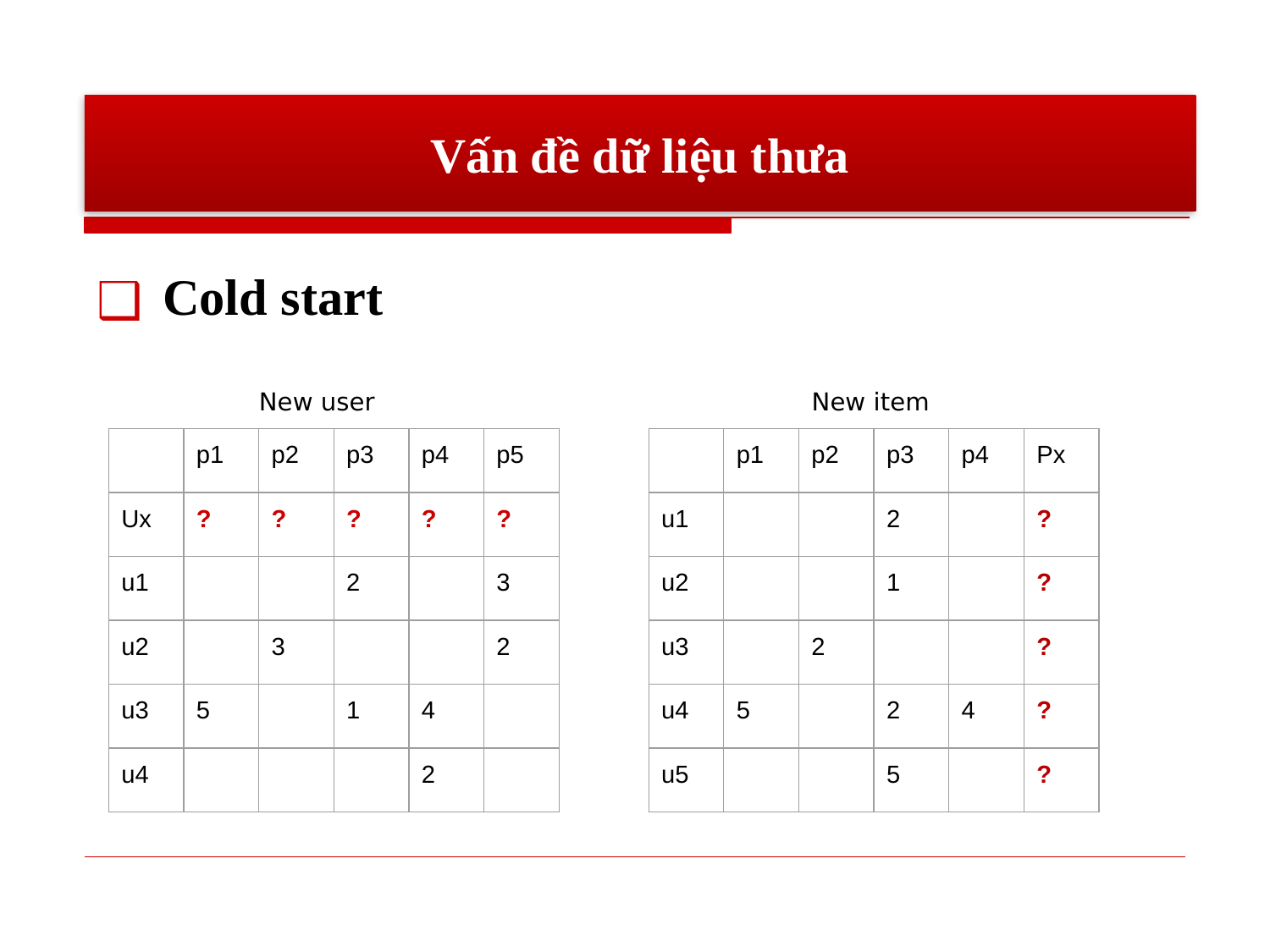

# Vấn đề dữ liệu thưa
Cold start

New user
New item
|  | p1 | p2 | p3 | p4 | p5 |
| --- | --- | --- | --- | --- | --- |
| Ux | ? | ? | ? | ? | ? |
| u1 |  |  | 2 |  | 3 |
| u2 |  | 3 |  |  | 2 |
| u3 | 5 |  | 1 | 4 |  |
| u4 |  |  |  | 2 |  |
|  | p1 | p2 | p3 | p4 | Px |
| --- | --- | --- | --- | --- | --- |
| u1 |  |  | 2 |  | ? |
| u2 |  |  | 1 |  | ? |
| u3 |  | 2 |  |  | ? |
| u4 | 5 |  | 2 | 4 | ? |
| u5 |  |  | 5 |  | ? |